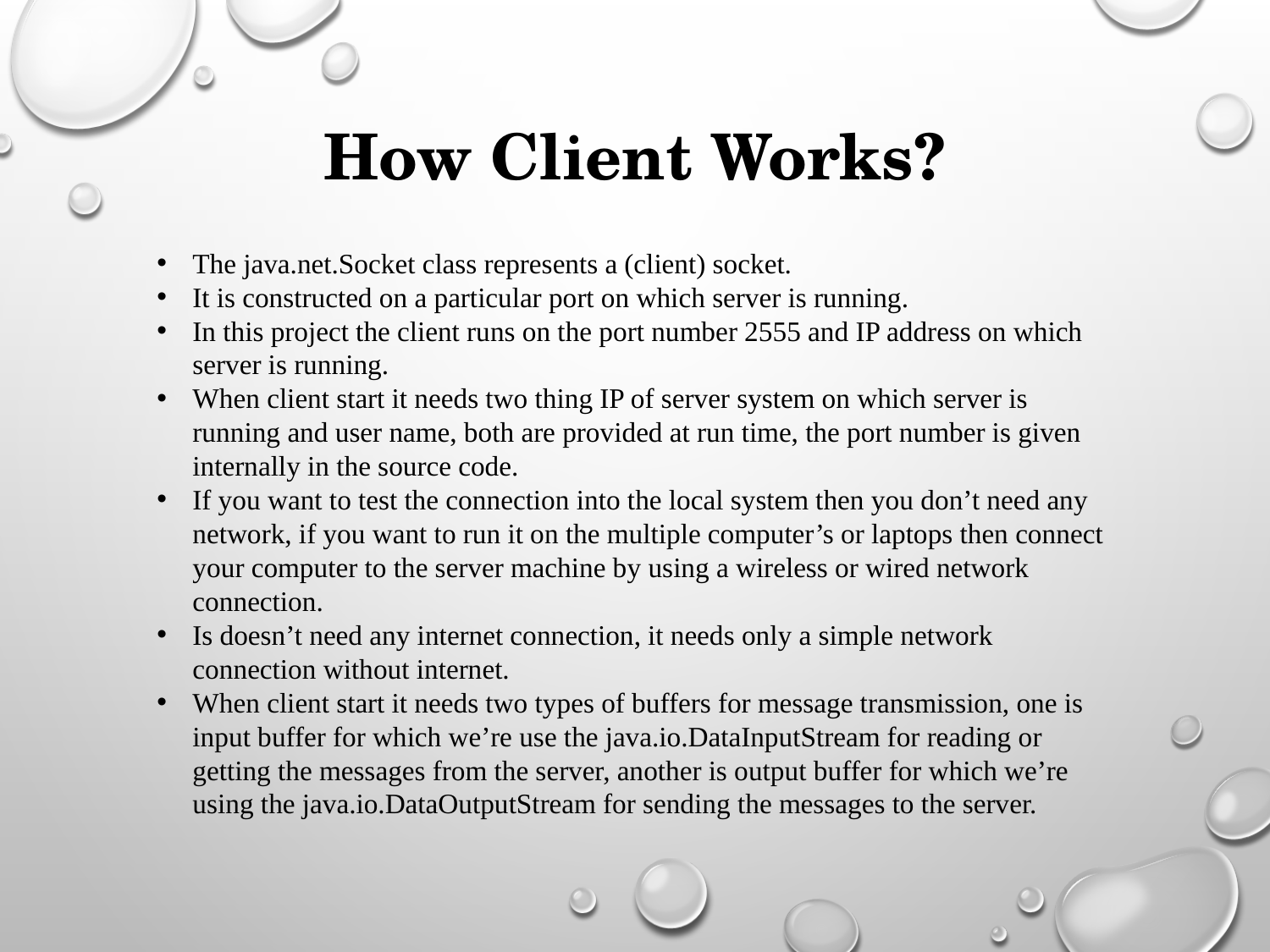

How Client Works?
The java.net.Socket class represents a (client) socket.
It is constructed on a particular port on which server is running.
In this project the client runs on the port number 2555 and IP address on which server is running.
When client start it needs two thing IP of server system on which server is running and user name, both are provided at run time, the port number is given internally in the source code.
If you want to test the connection into the local system then you don’t need any network, if you want to run it on the multiple computer’s or laptops then connect your computer to the server machine by using a wireless or wired network connection.
Is doesn’t need any internet connection, it needs only a simple network connection without internet.
When client start it needs two types of buffers for message transmission, one is input buffer for which we’re use the java.io.DataInputStream for reading or getting the messages from the server, another is output buffer for which we’re using the java.io.DataOutputStream for sending the messages to the server.